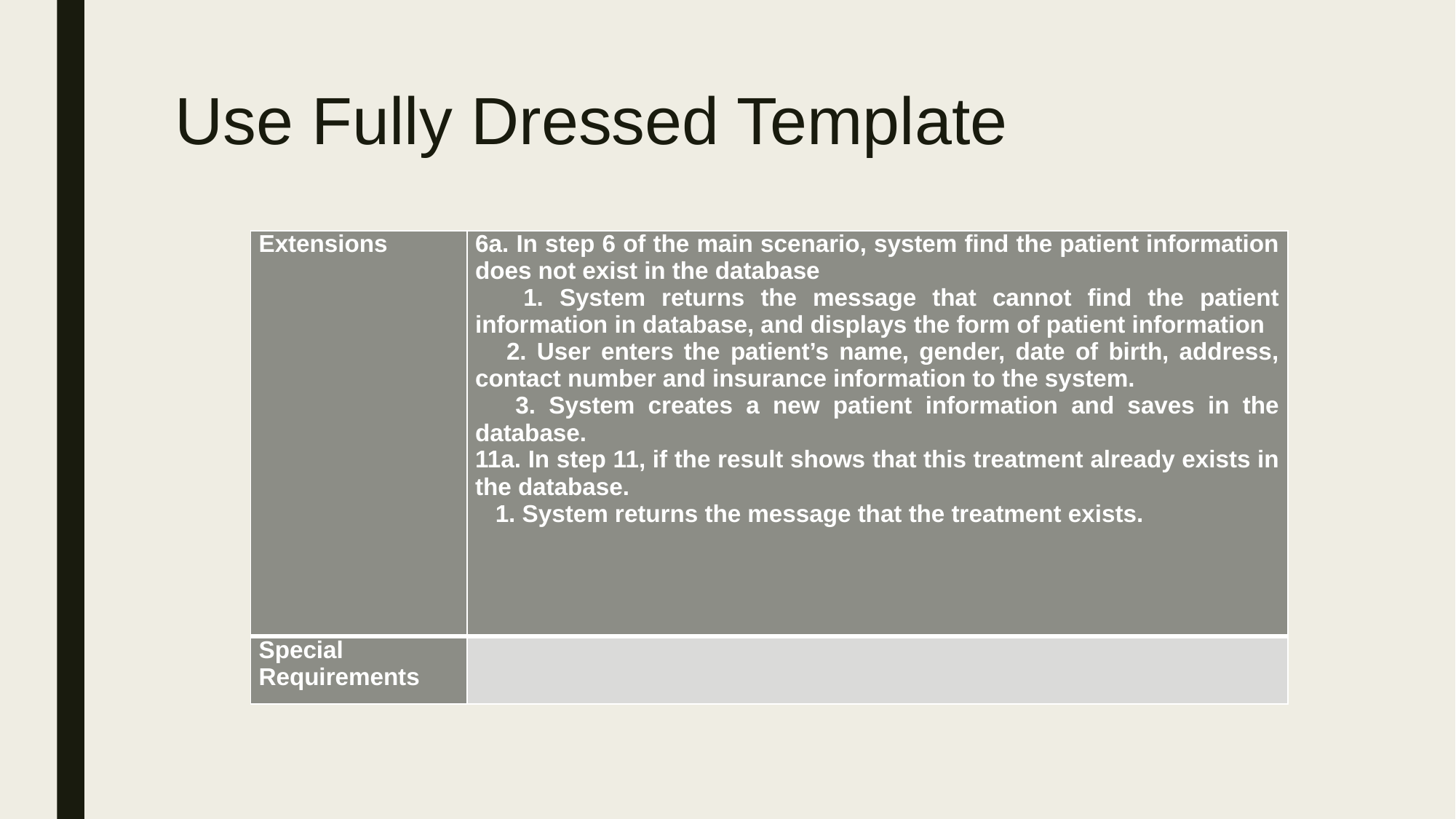

# Use Fully Dressed Template
| Extensions | 6a. In step 6 of the main scenario, system find the patient information does not exist in the database 1. System returns the message that cannot find the patient information in database, and displays the form of patient information 2. User enters the patient’s name, gender, date of birth, address, contact number and insurance information to the system. 3. System creates a new patient information and saves in the database. 11a. In step 11, if the result shows that this treatment already exists in the database. 1. System returns the message that the treatment exists. |
| --- | --- |
| Special Requirements |  |